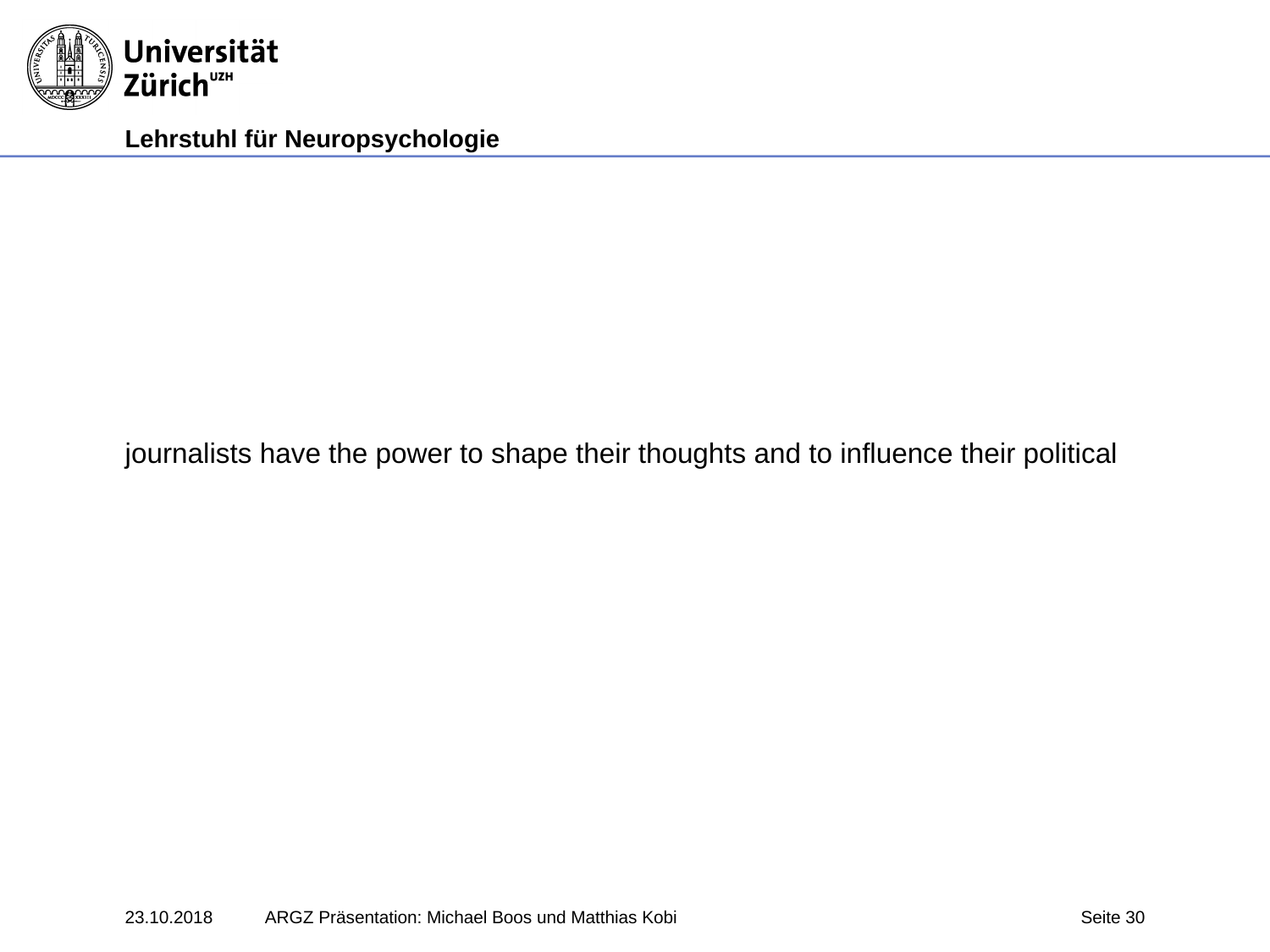

journalists have the power to shape their thoughts and to influence their political
23.10.2018
ARGZ Präsentation: Michael Boos und Matthias Kobi
Seite 30